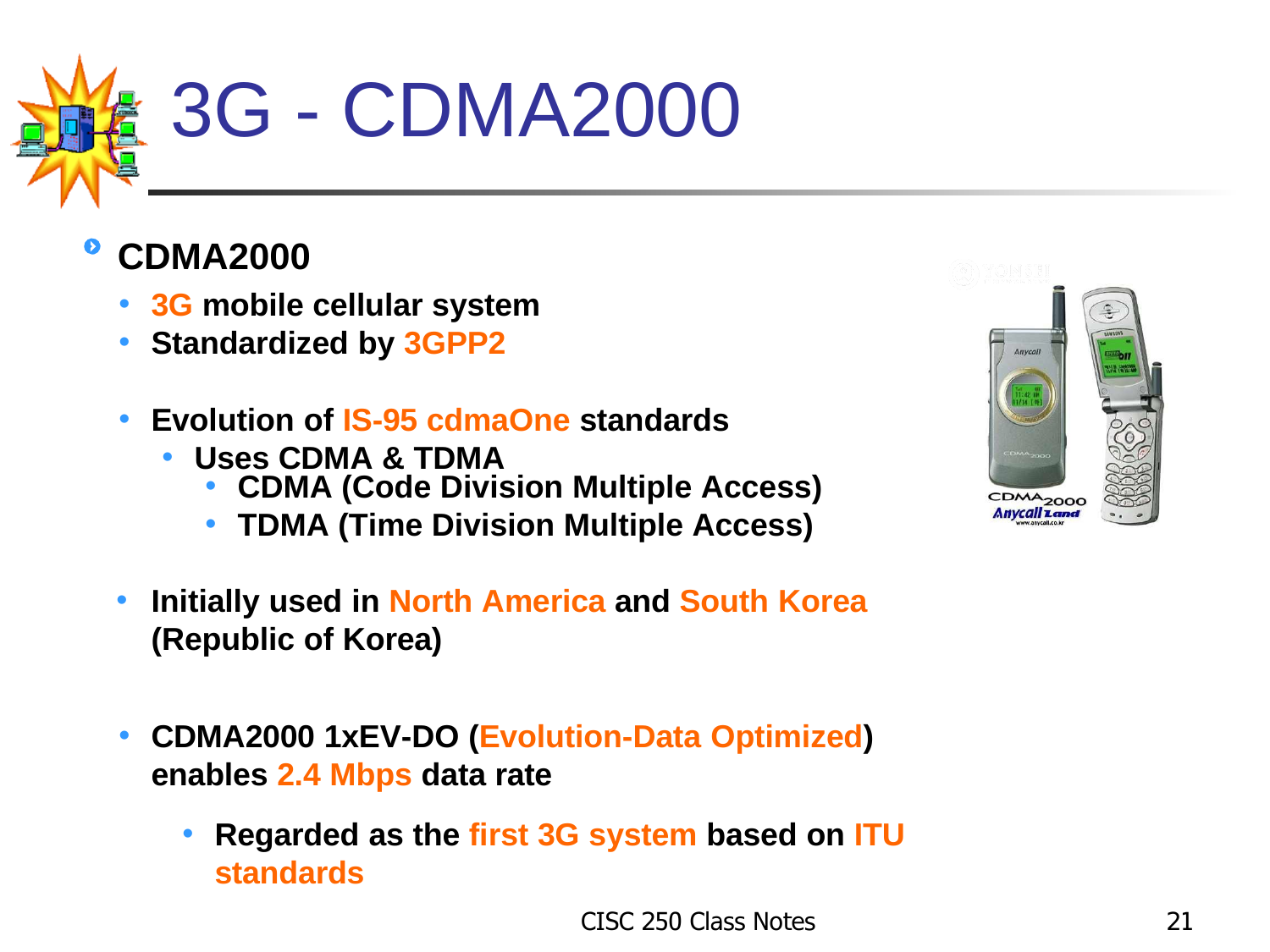

# 3G - CDMA2000
CDMA2000
3G mobile cellular system
Standardized by 3GPP2

Evolution of IS-95 cdmaOne standards
Uses CDMA & TDMA
CDMA (Code Division Multiple Access)
TDMA (Time Division Multiple Access)

Initially used in North America and South Korea (Republic of Korea)

CDMA2000 1xEV-DO (Evolution-Data Optimized) enables 2.4 Mbps data rate
Regarded as the first 3G system based on ITU standards

CISC 250 Class Notes
21